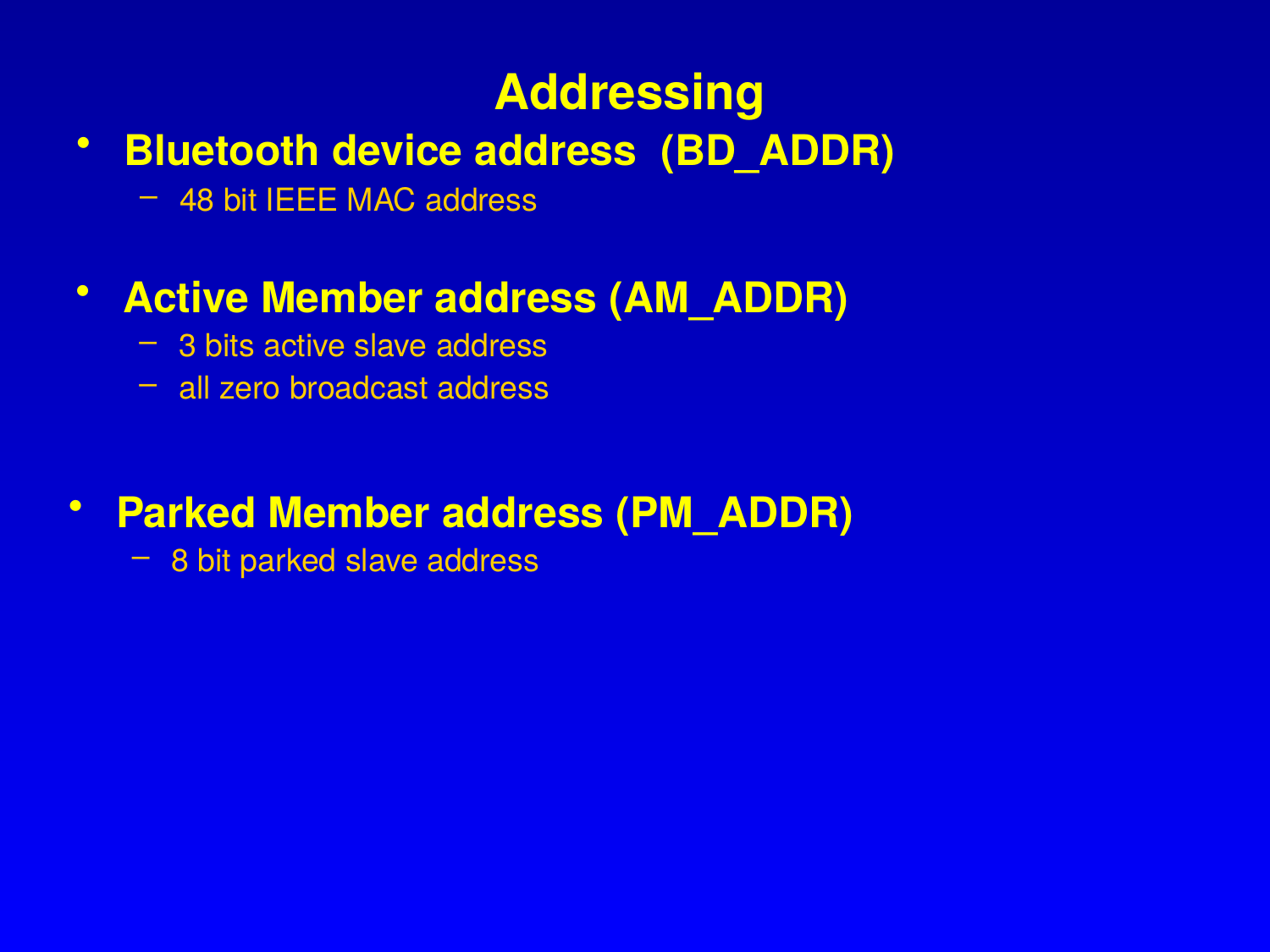

# Addressing
Bluetooth device address  (BD_ADDR)
48 bit IEEE MAC address

Active Member address (AM_ADDR)
3 bits active slave address
all zero broadcast address

Parked Member address (PM_ADDR)
8 bit parked slave address